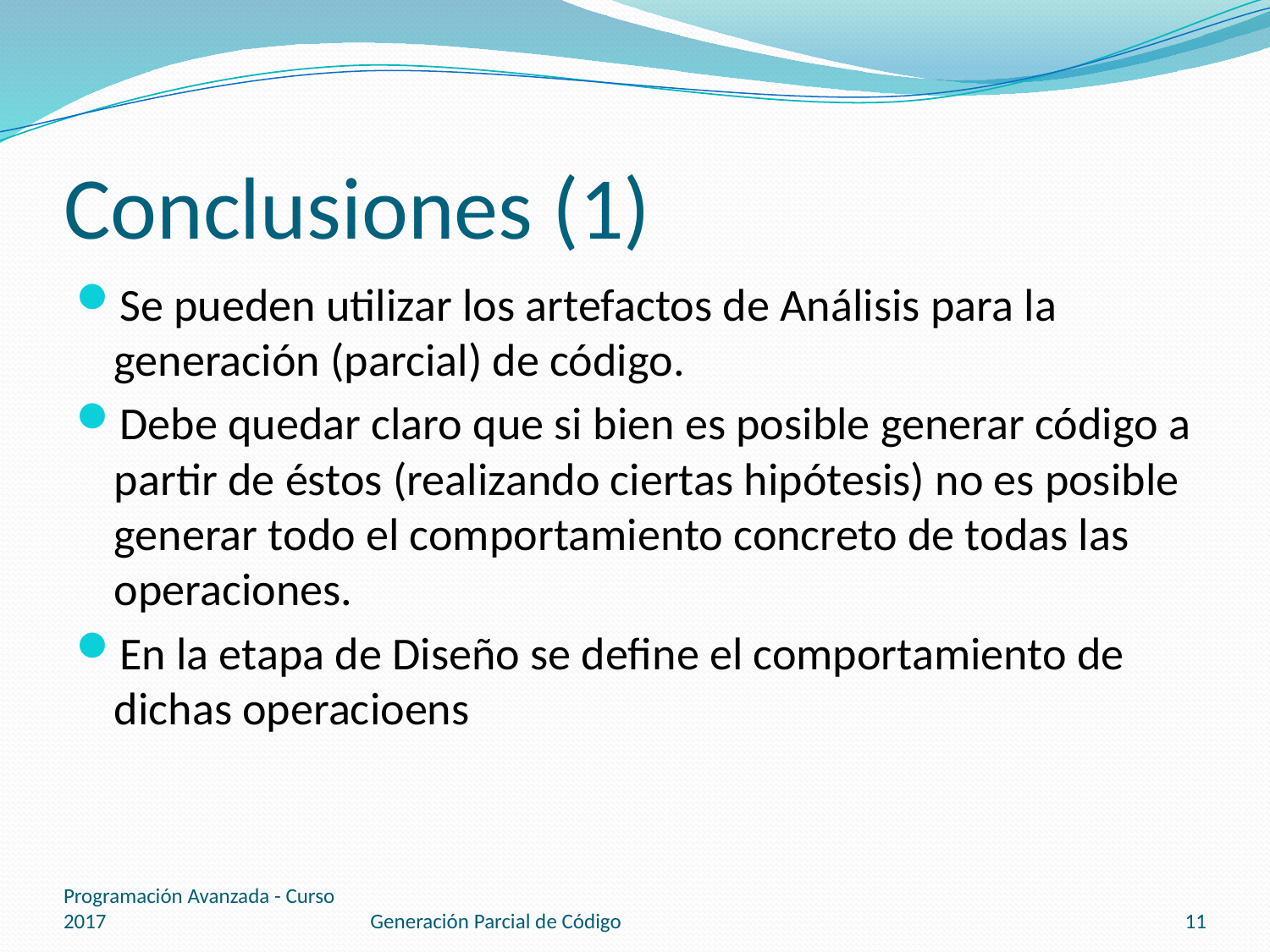

# Conclusiones (1)
Se pueden utilizar los artefactos de Análisis para la generación (parcial) de código.
Debe quedar claro que si bien es posible generar código a partir de éstos (realizando ciertas hipótesis) no es posible generar todo el comportamiento concreto de todas las operaciones.
En la etapa de Diseño se define el comportamiento de dichas operacioens
Programación Avanzada - Curso 2017
Generación Parcial de Código
11